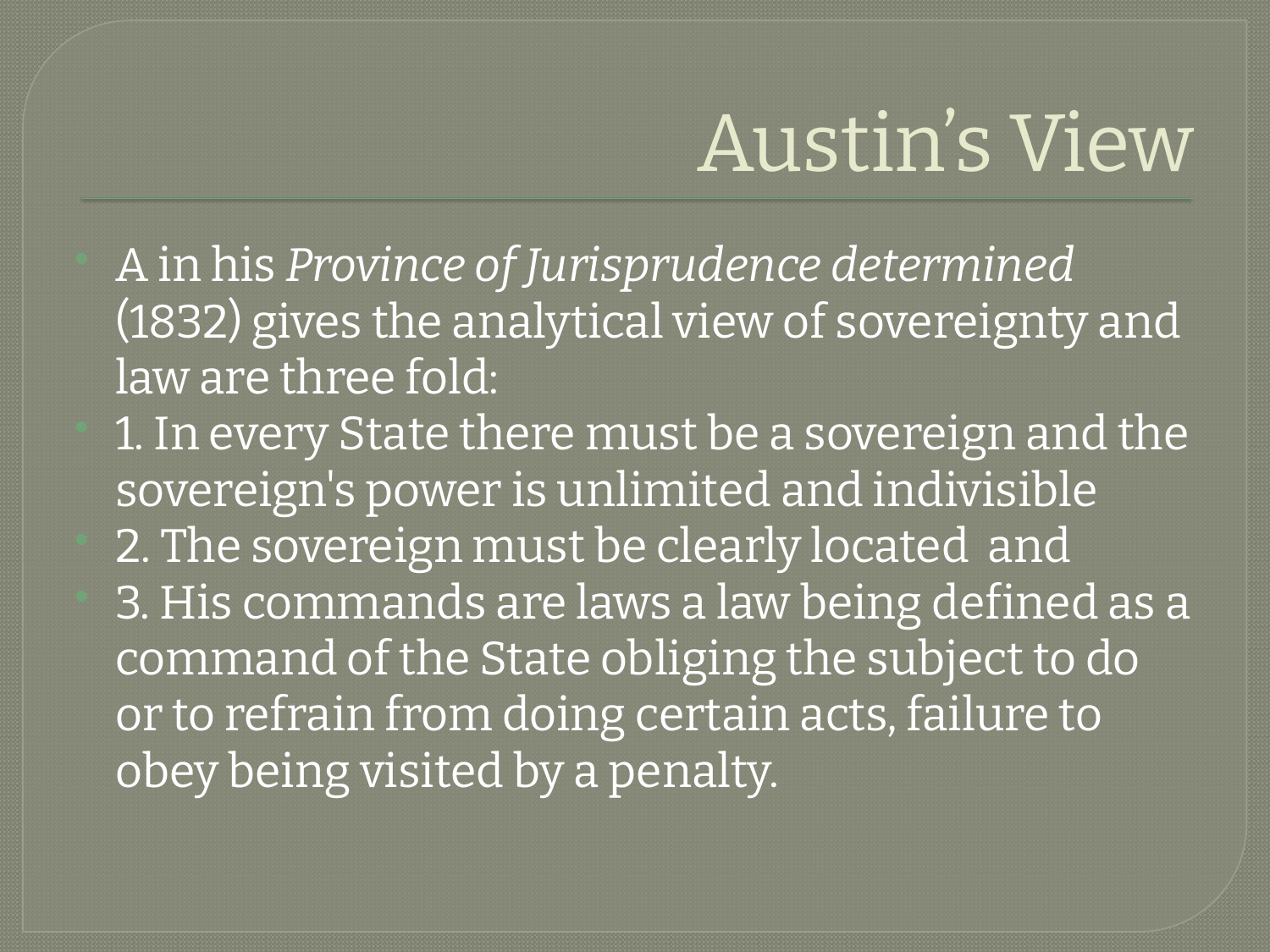

# Austin’s View
A in his Province of Jurisprudence determined (1832) gives the analytical view of sovereignty and law are three fold:
1. In every State there must be a sovereign and the sovereign's power is unlimited and indivisible
2. The sovereign must be clearly located  and
3. His commands are laws a law being defined as a command of the State obliging the subject to do or to refrain from doing certain acts, failure to obey being visited by a penalty.